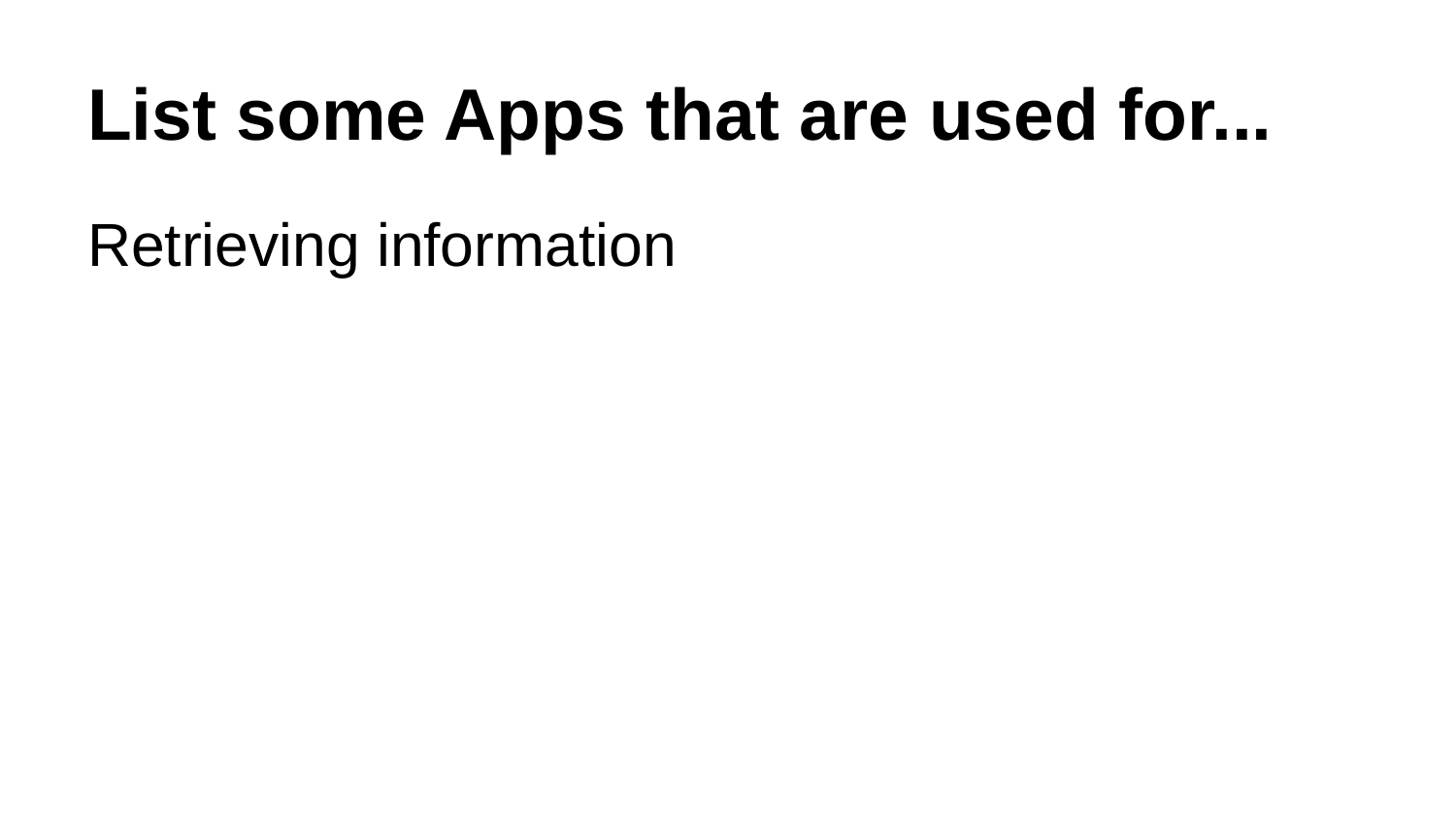

# List some Apps that are used for...
Retrieving information